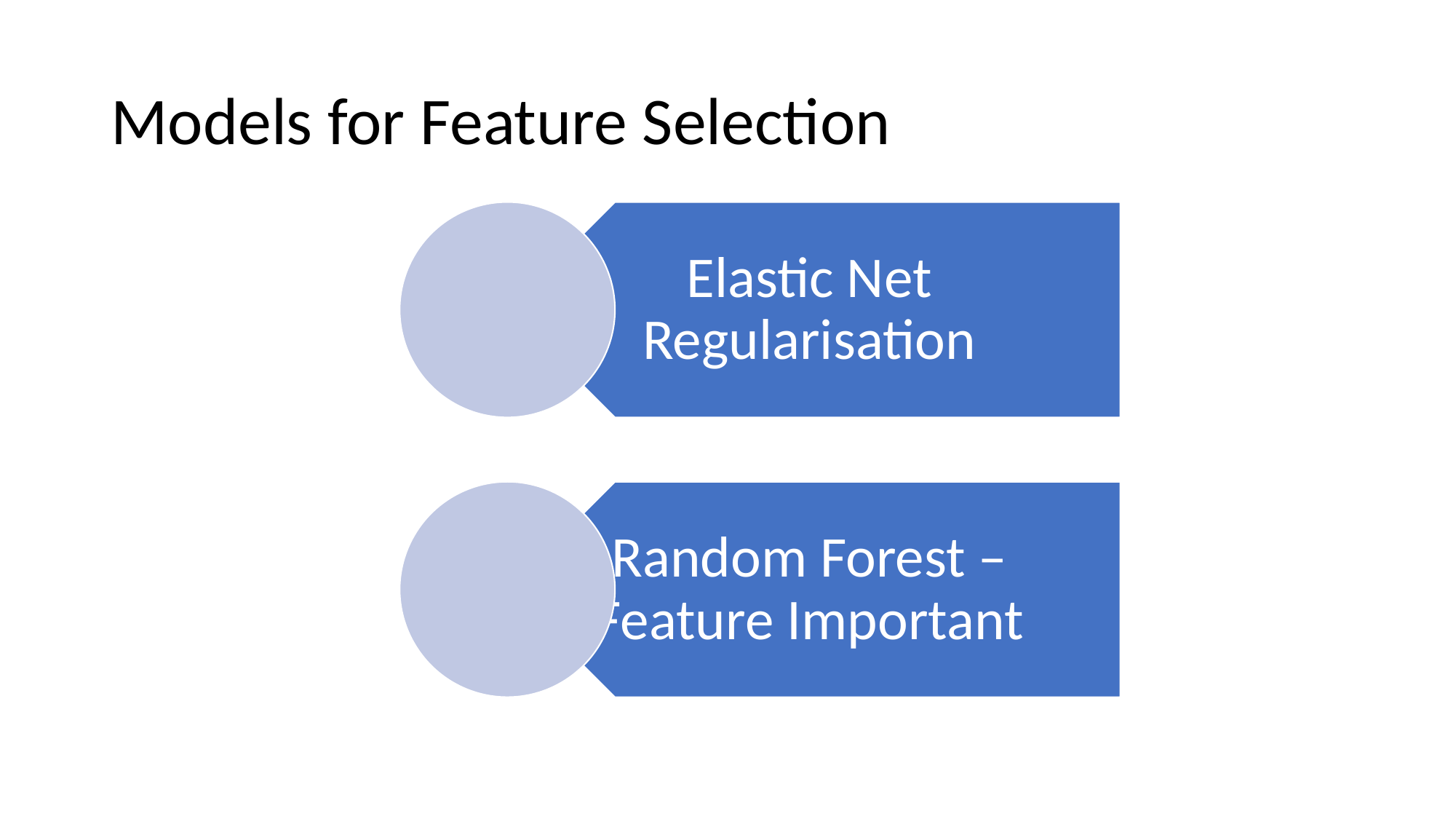

# Models for Feature Selection
Elastic Net Regularisation
Random Forest – Feature Important